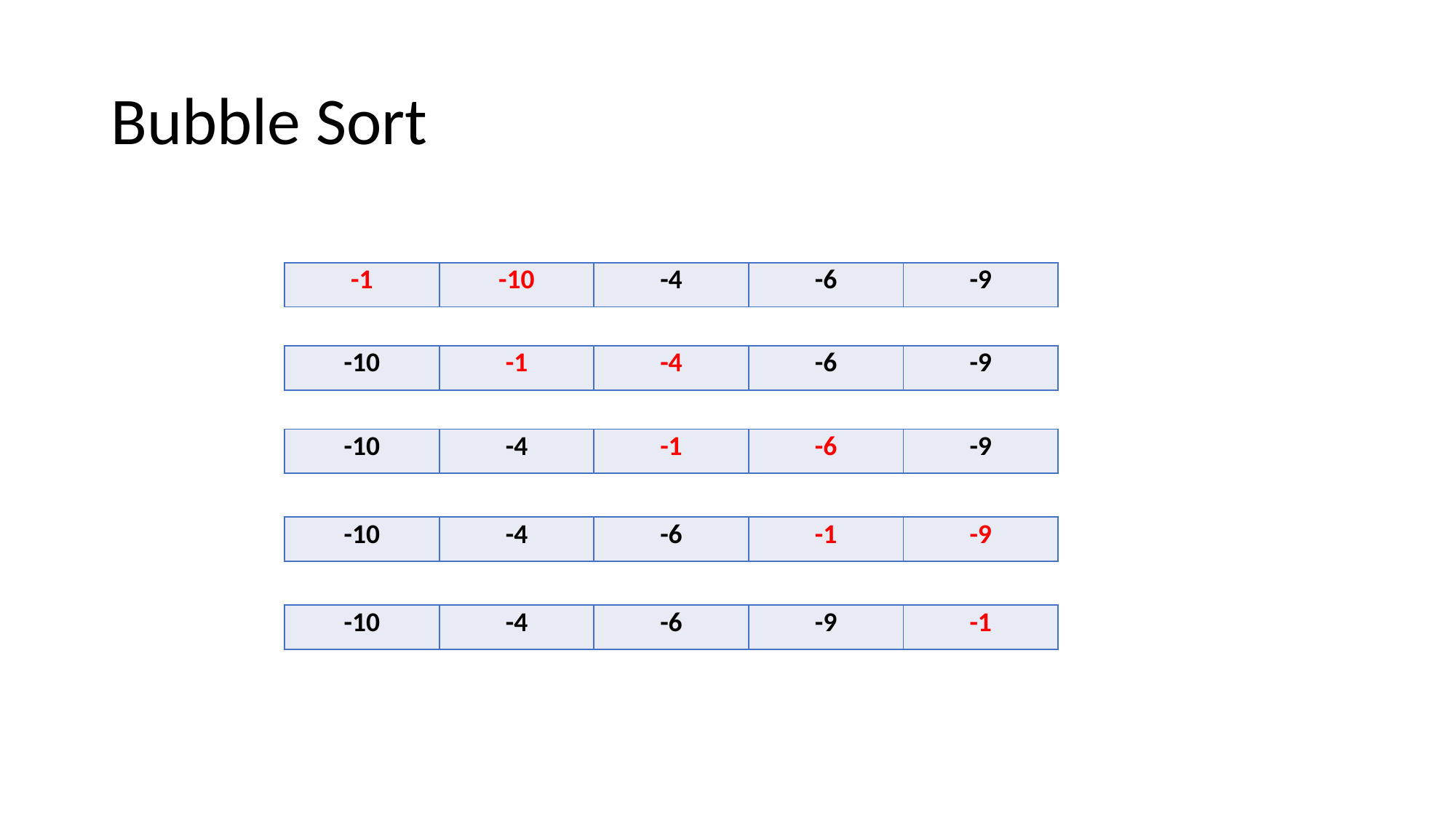

# Bubble Sort
| -1 | -10 | -4 | -6 | -9 |
| --- | --- | --- | --- | --- |
| -10 | -1 | -4 | -6 | -9 |
| --- | --- | --- | --- | --- |
| -10 | -4 | -1 | -6 | -9 |
| --- | --- | --- | --- | --- |
| -10 | -4 | -6 | -1 | -9 |
| --- | --- | --- | --- | --- |
| -10 | -4 | -6 | -9 | -1 |
| --- | --- | --- | --- | --- |